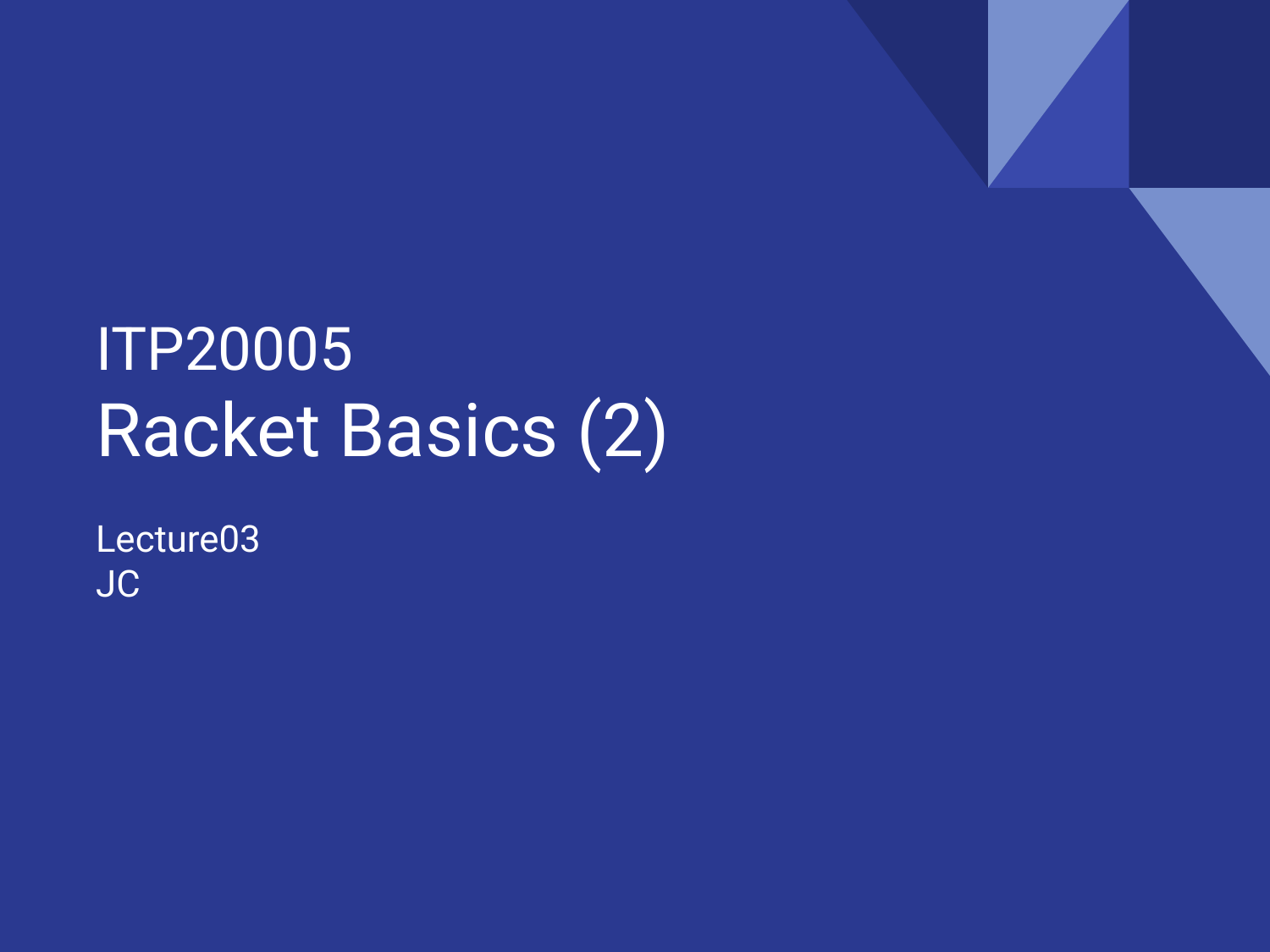

# ITP20005
Racket Basics (2)
Lecture03
JC